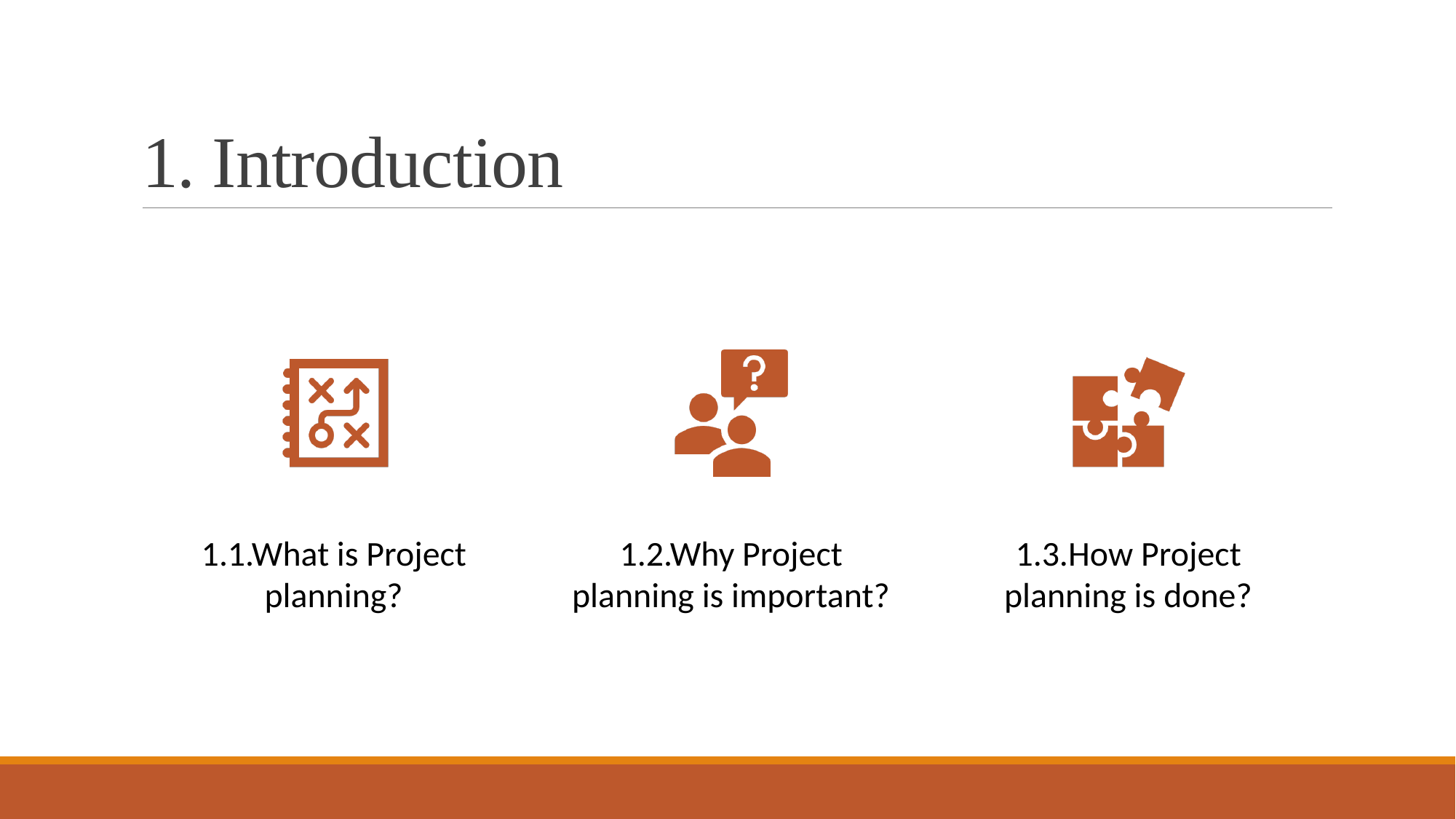

# 1. Introduction
1.1.What is Project planning?
1.2.Why Project planning is important?
1.3.How Project planning is done?